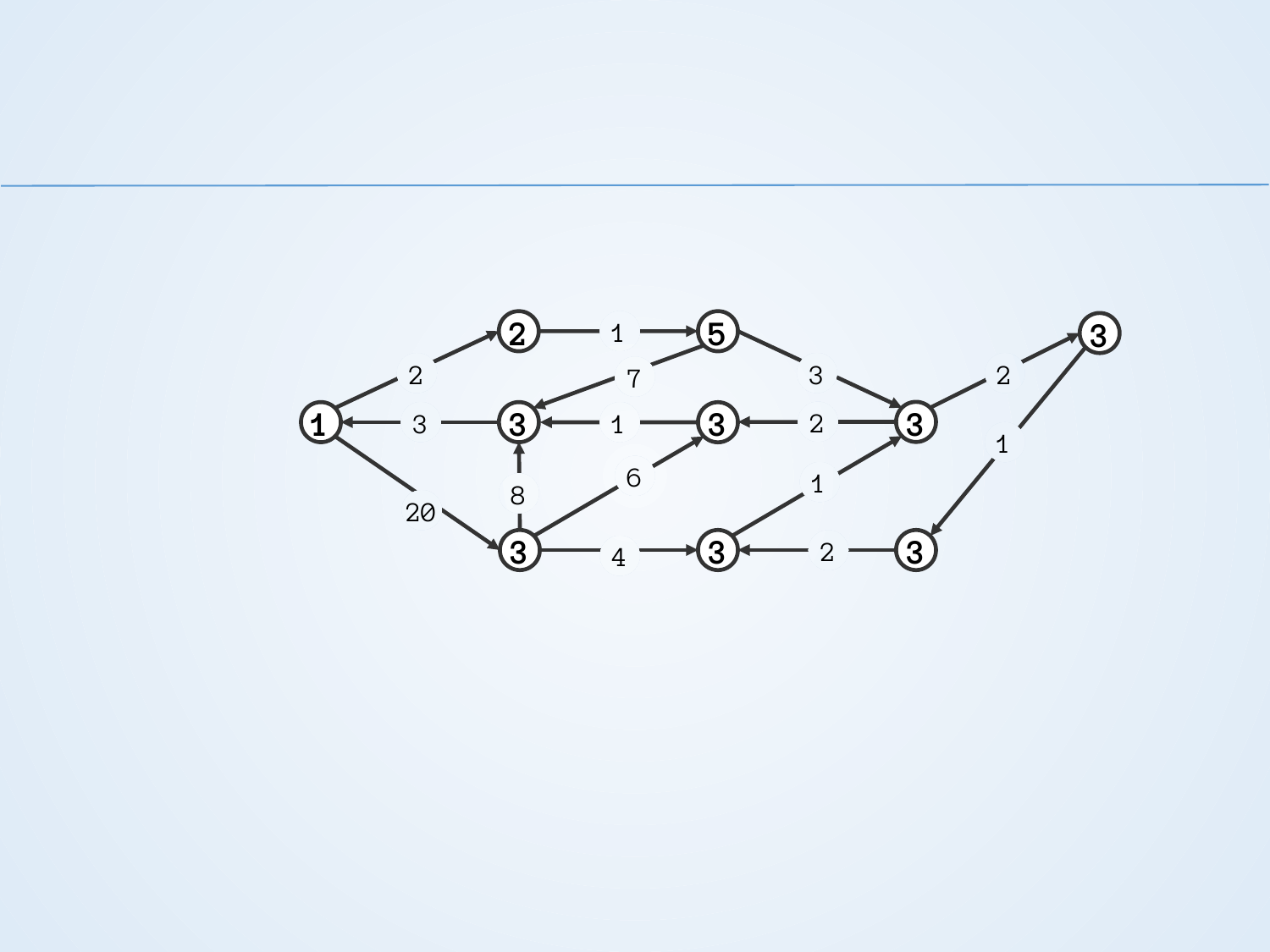

#
2
1
5
3
2
3
2
7
2
3
1
3
3
1
3
1
6
1
8
20
3
3
3
2
4